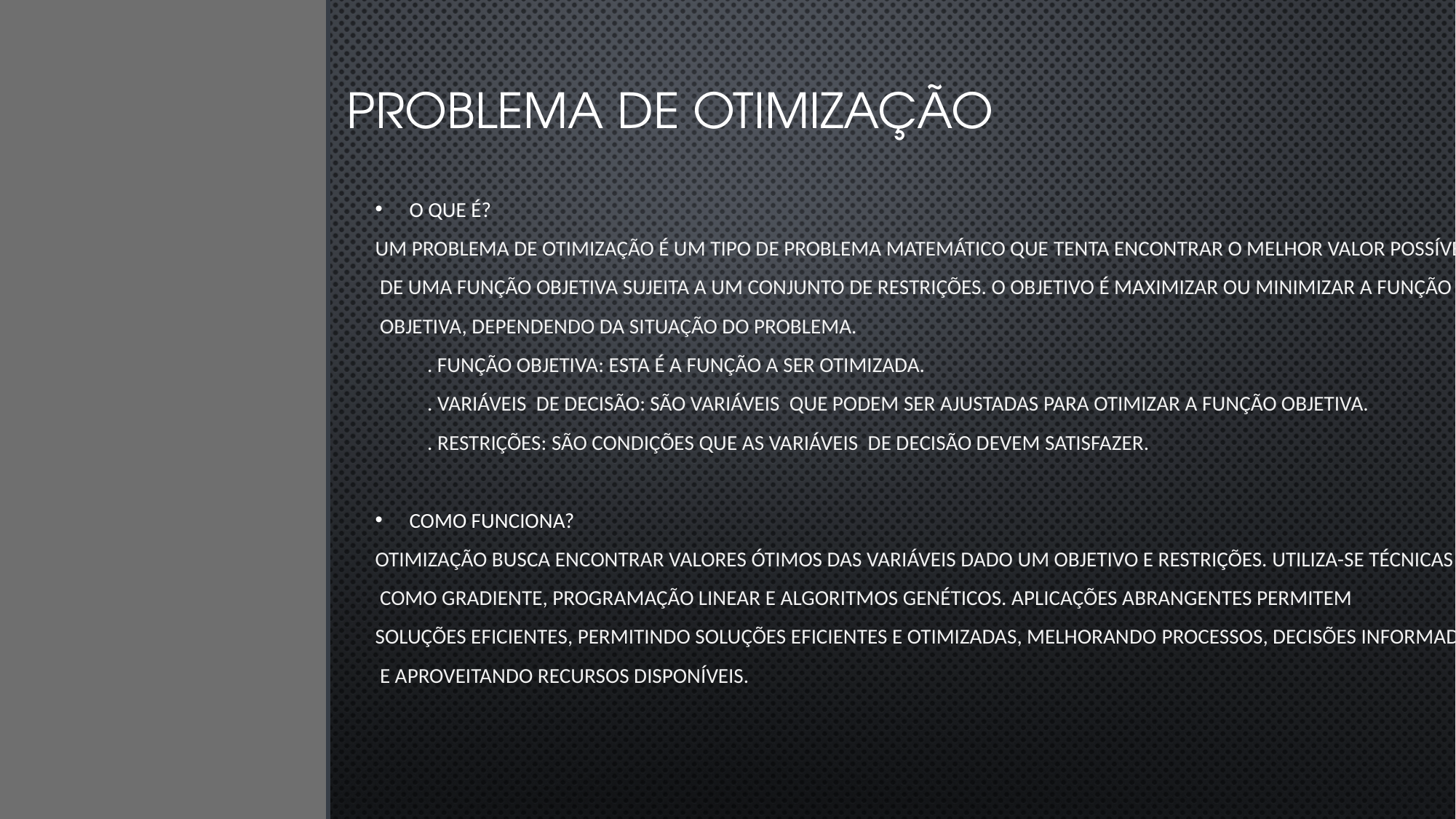

# Problema de otimização
O que é?
Um problema de otimização é um tipo de problema matemático que tenta encontrar o melhor valor possível
 de uma função objetiva sujeita a um conjunto de restrições. O objetivo é maximizar ou minimizar a função
 objetiva, dependendo da situação do problema.
           . Função objetiva: Esta é a função a ser otimizada.
           . Variáveis  de decisão: São variáveis  que podem ser ajustadas para otimizar a função objetiva.
           . Restrições: São condições que as variáveis  de decisão devem satisfazer.

Como funciona?
Otimização busca encontrar valores ótimos das variáveis dado um objetivo e restrições. Utiliza-se técnicas
 como gradiente, programação linear e algoritmos genéticos. Aplicações abrangentes permitem
soluções eficientes, permitindo soluções eficientes e otimizadas, melhorando processos, decisões informadas
 e aproveitando recursos disponíveis.